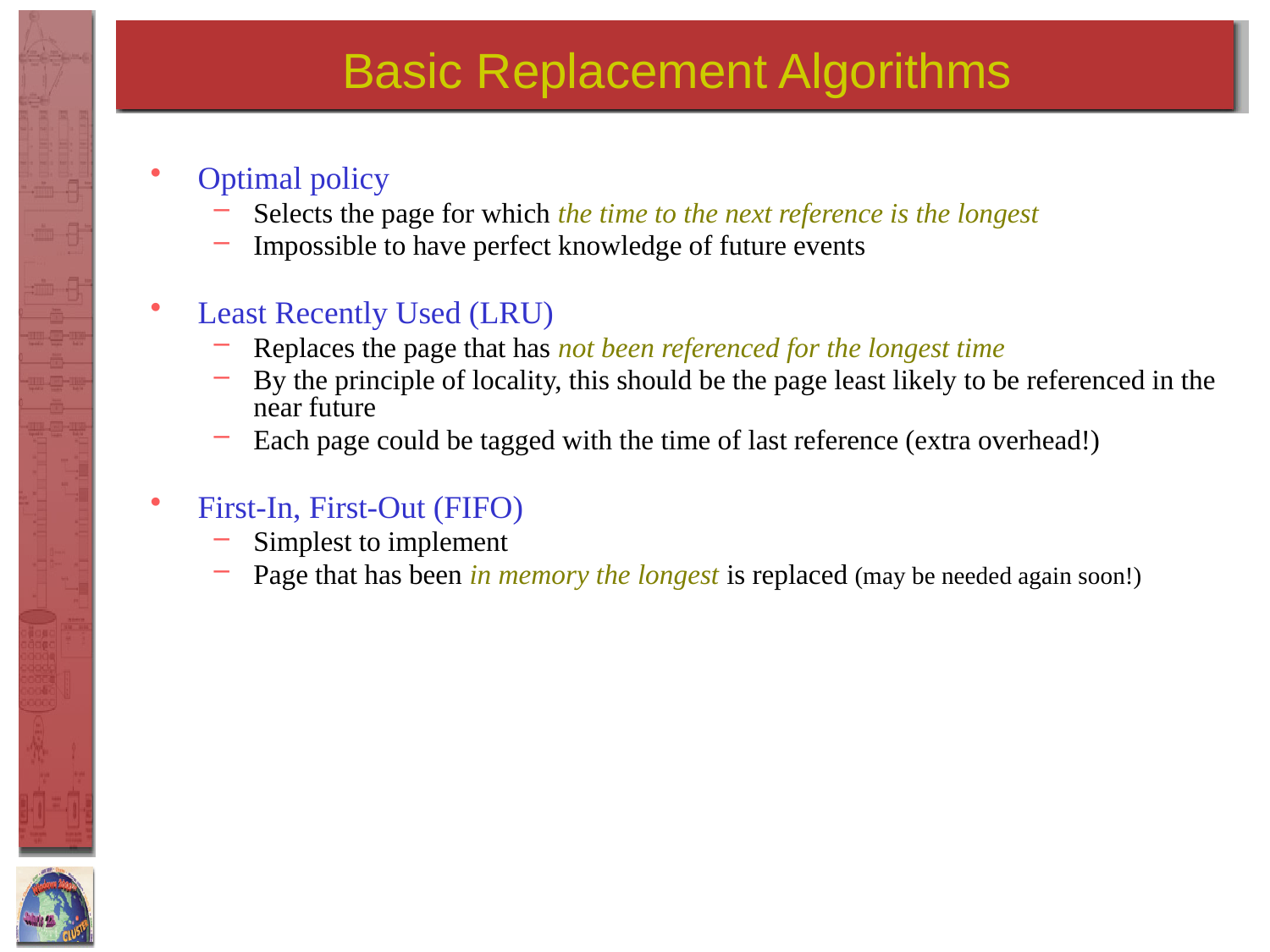

# Basic Replacement Algorithms
Optimal policy
Selects the page for which the time to the next reference is the longest
Impossible to have perfect knowledge of future events

Least Recently Used (LRU)
Replaces the page that has not been referenced for the longest time
By the principle of locality, this should be the page least likely to be referenced in the near future
Each page could be tagged with the time of last reference (extra overhead!)

First-In, First-Out (FIFO)
Simplest to implement
Page that has been in memory the longest is replaced (may be needed again soon!)